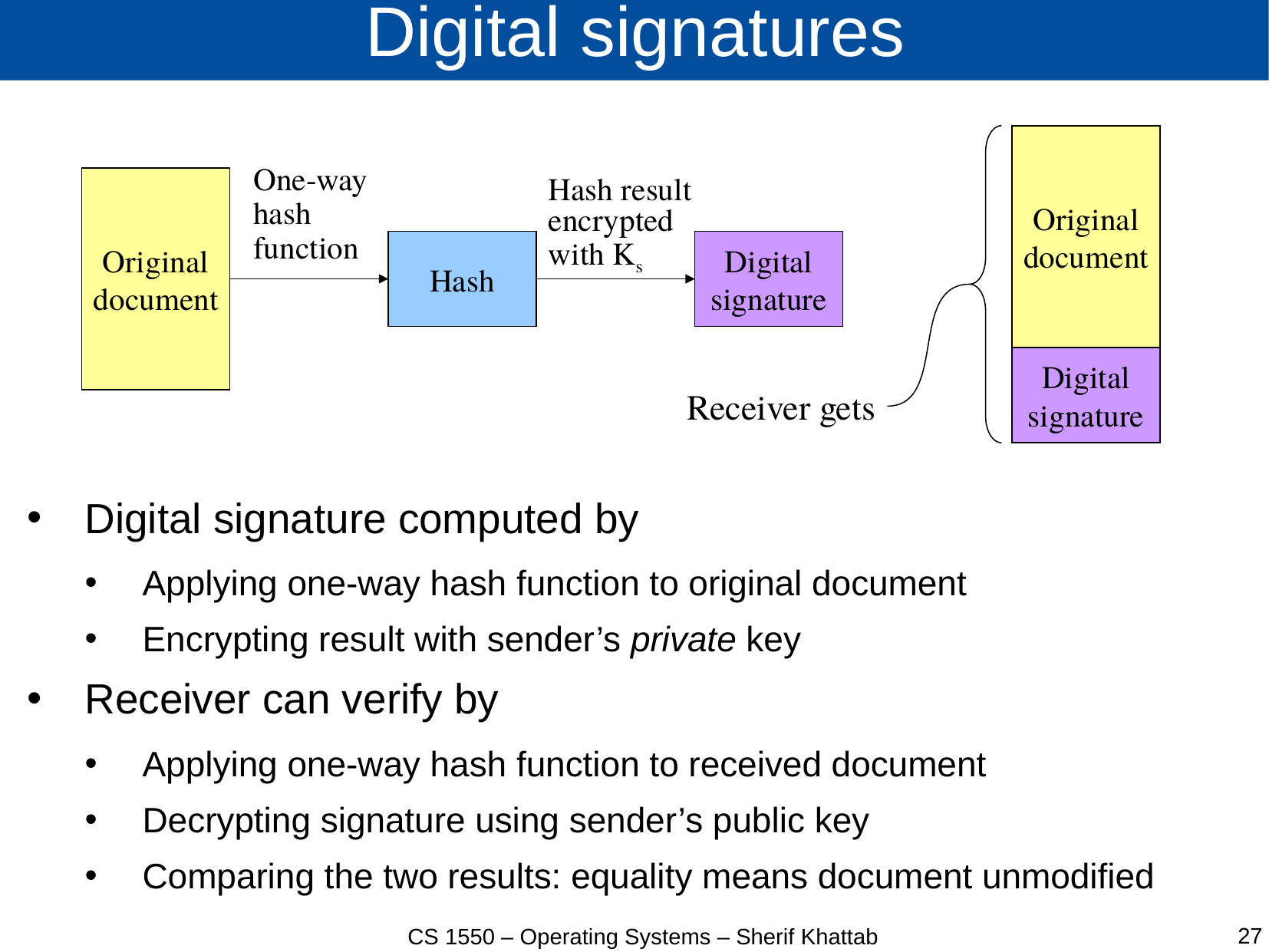

# Digital signatures

Original
document
One-way
hash
function
Original
document
Hash result
encrypted
with Ks
Hash
Digital
signature
Digital
signature
Receiver gets
Digital signature computed by
Applying one-way hash function to original document
Encrypting result with sender’s private key
Receiver can verify by
Applying one-way hash function to received document
Decrypting signature using sender’s public key
Comparing the two results: equality means document unmodified
27
CS 1550 – Operating Systems – Sherif Khattab